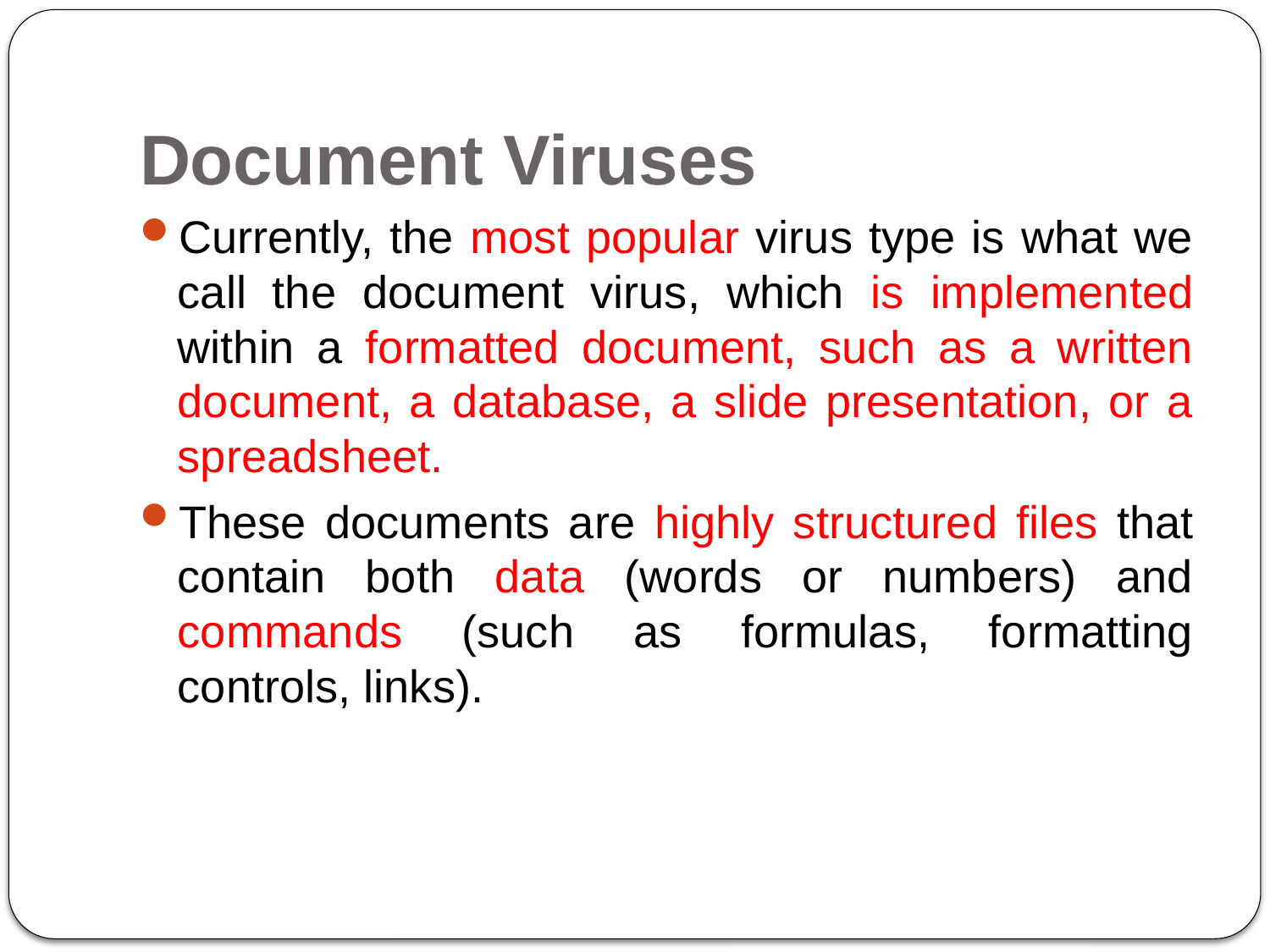

# Document Viruses
Currently, the most popular virus type is what we call the document virus, which is implemented within a formatted document, such as a written document, a database, a slide presentation, or a spreadsheet.
These documents are highly structured files that contain both data (words or numbers) and commands (such as formulas, formatting controls, links).